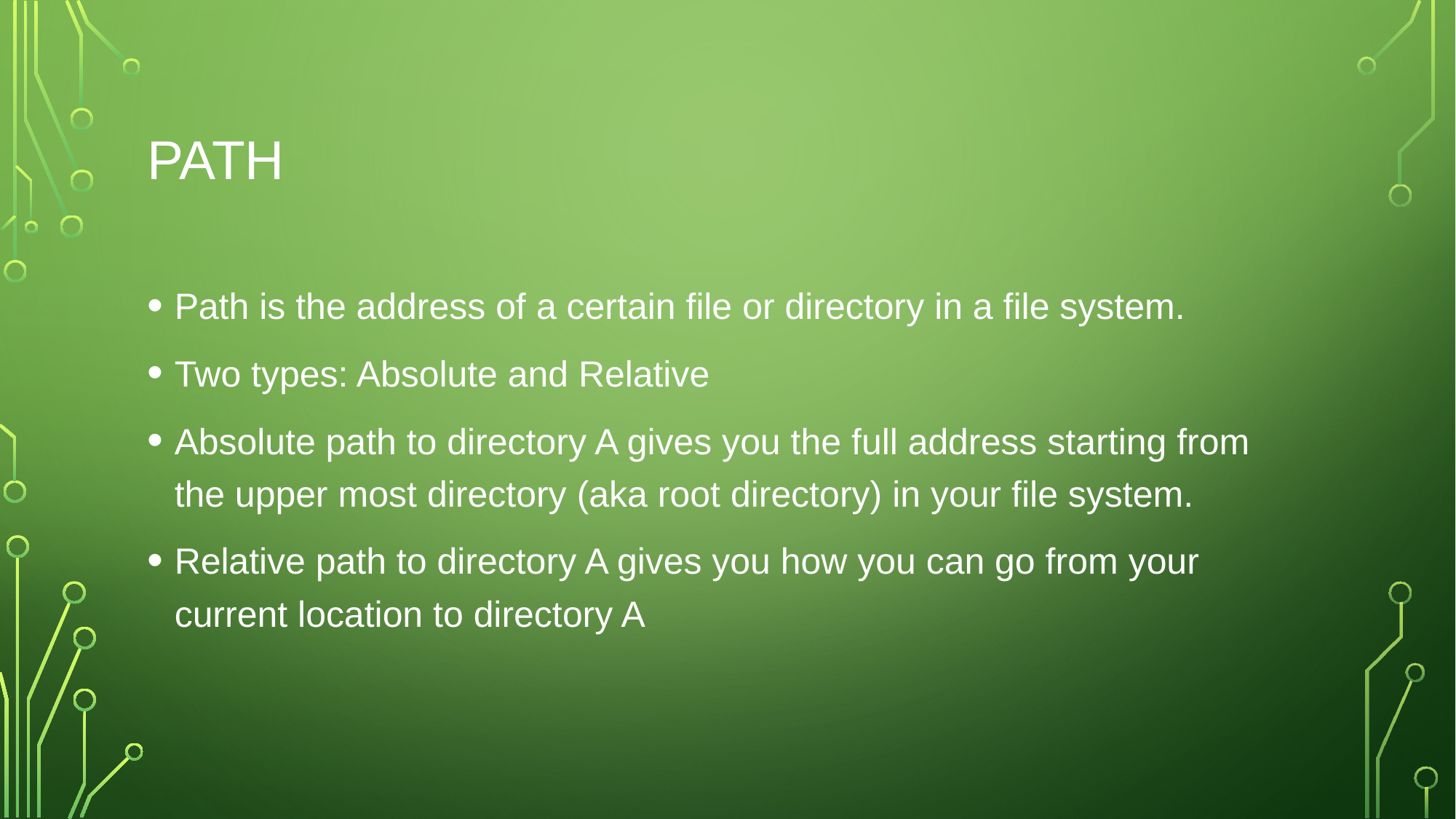

# Path
Path is the address of a certain file or directory in a file system.
Two types: Absolute and Relative
Absolute path to directory A gives you the full address starting from the upper most directory (aka root directory) in your file system.
Relative path to directory A gives you how you can go from your current location to directory A